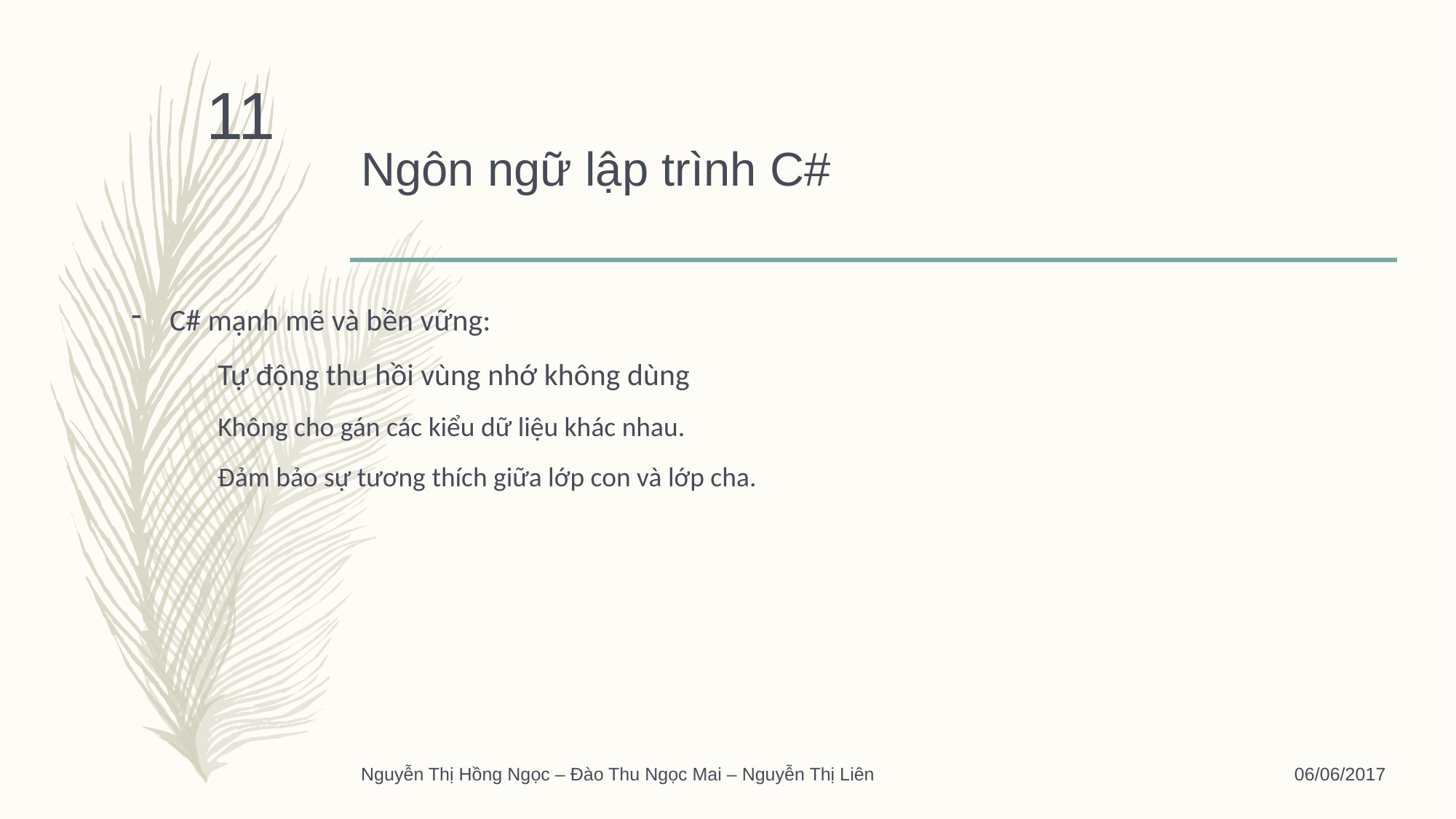

11
# Ngôn ngữ lập trình C#
C# mạnh mẽ và bền vững:
Tự động thu hồi vùng nhớ không dùng
Không cho gán các kiểu dữ liệu khác nhau.
Đảm bảo sự tương thích giữa lớp con và lớp cha.

Nguyễn Thị Hồng Ngọc – Đào Thu Ngọc Mai – Nguyễn Thị Liên
06/06/2017